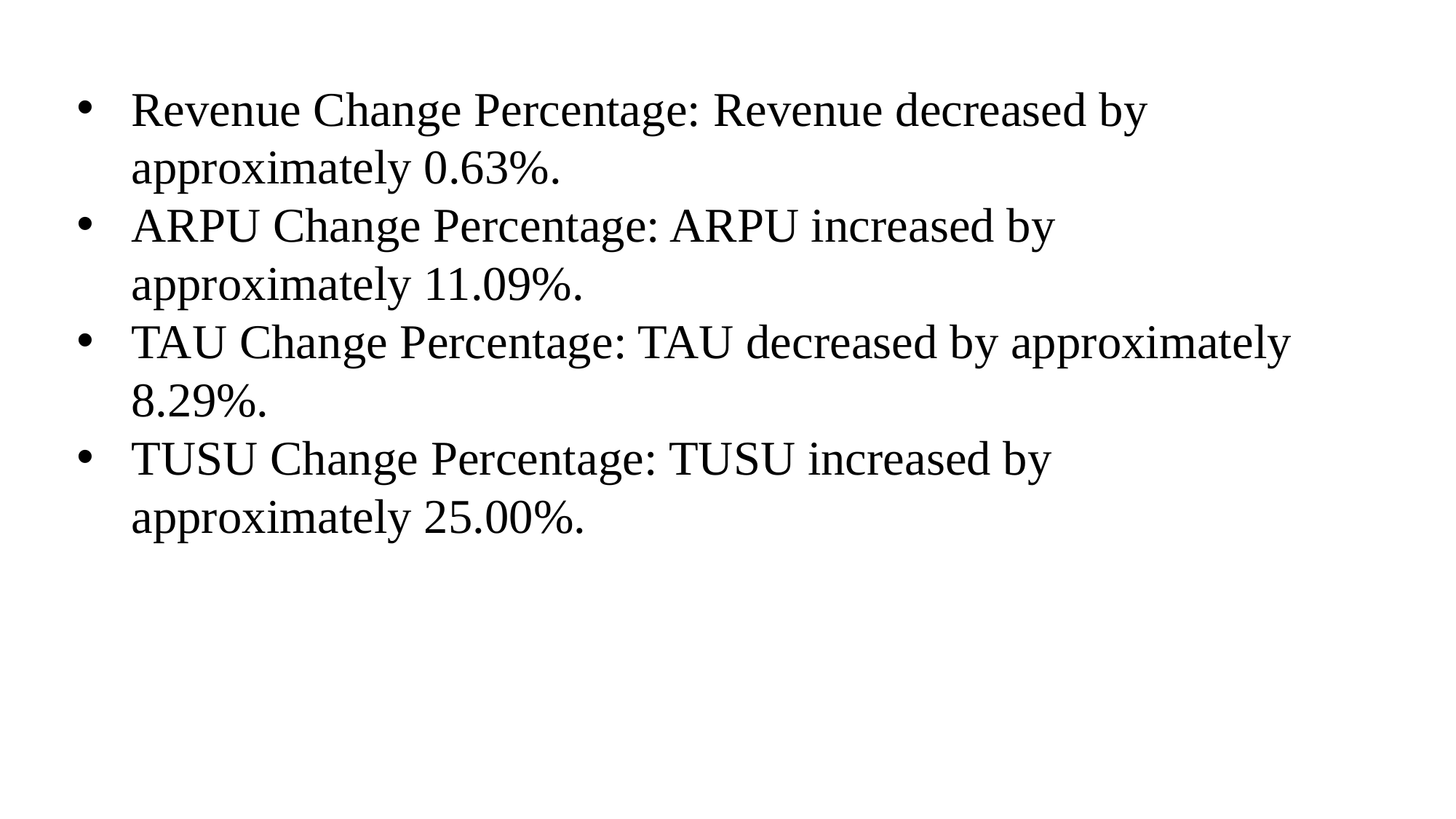

Revenue Change Percentage: Revenue decreased by approximately 0.63%.
ARPU Change Percentage: ARPU increased by approximately 11.09%.
TAU Change Percentage: TAU decreased by approximately 8.29%.
TUSU Change Percentage: TUSU increased by approximately 25.00%.